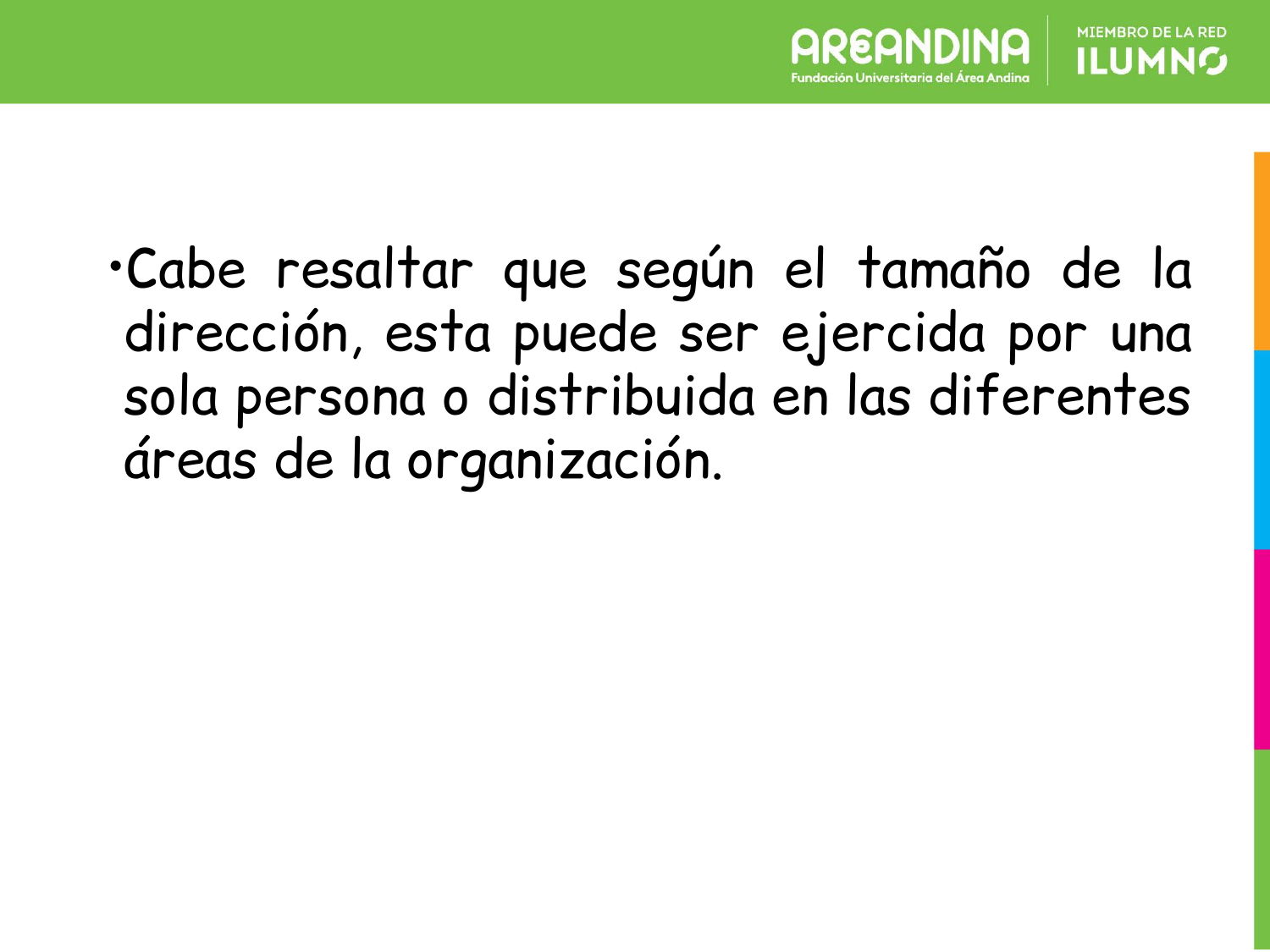

Cabe resaltar que según el tamaño de la dirección, esta puede ser ejercida por una sola persona o distribuida en las diferentes áreas de la organización.